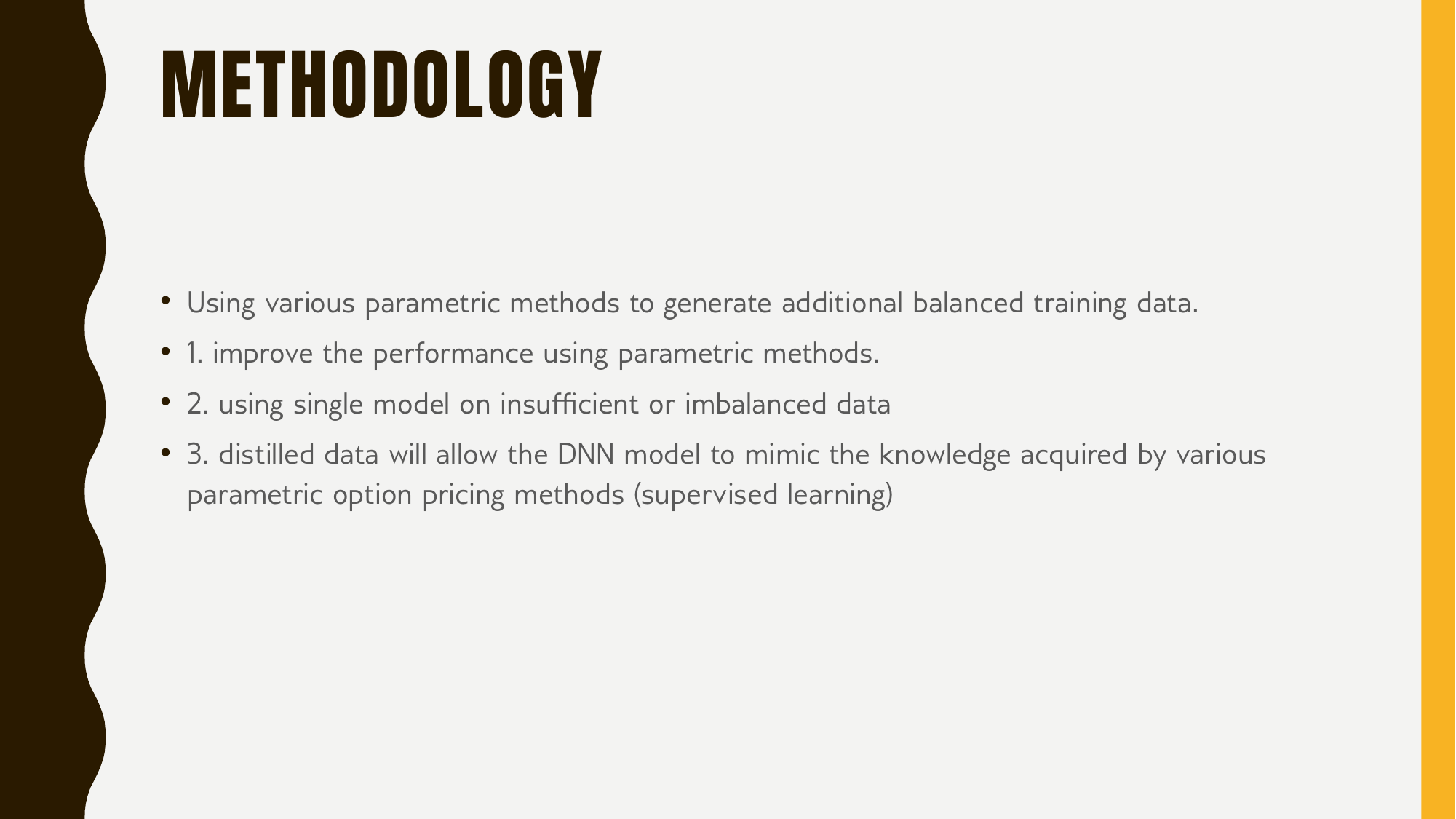

# methodology
Using various parametric methods to generate additional balanced training data.
1. improve the performance using parametric methods.
2. using single model on insufficient or imbalanced data
3. distilled data will allow the DNN model to mimic the knowledge acquired by various parametric option pricing methods (supervised learning)